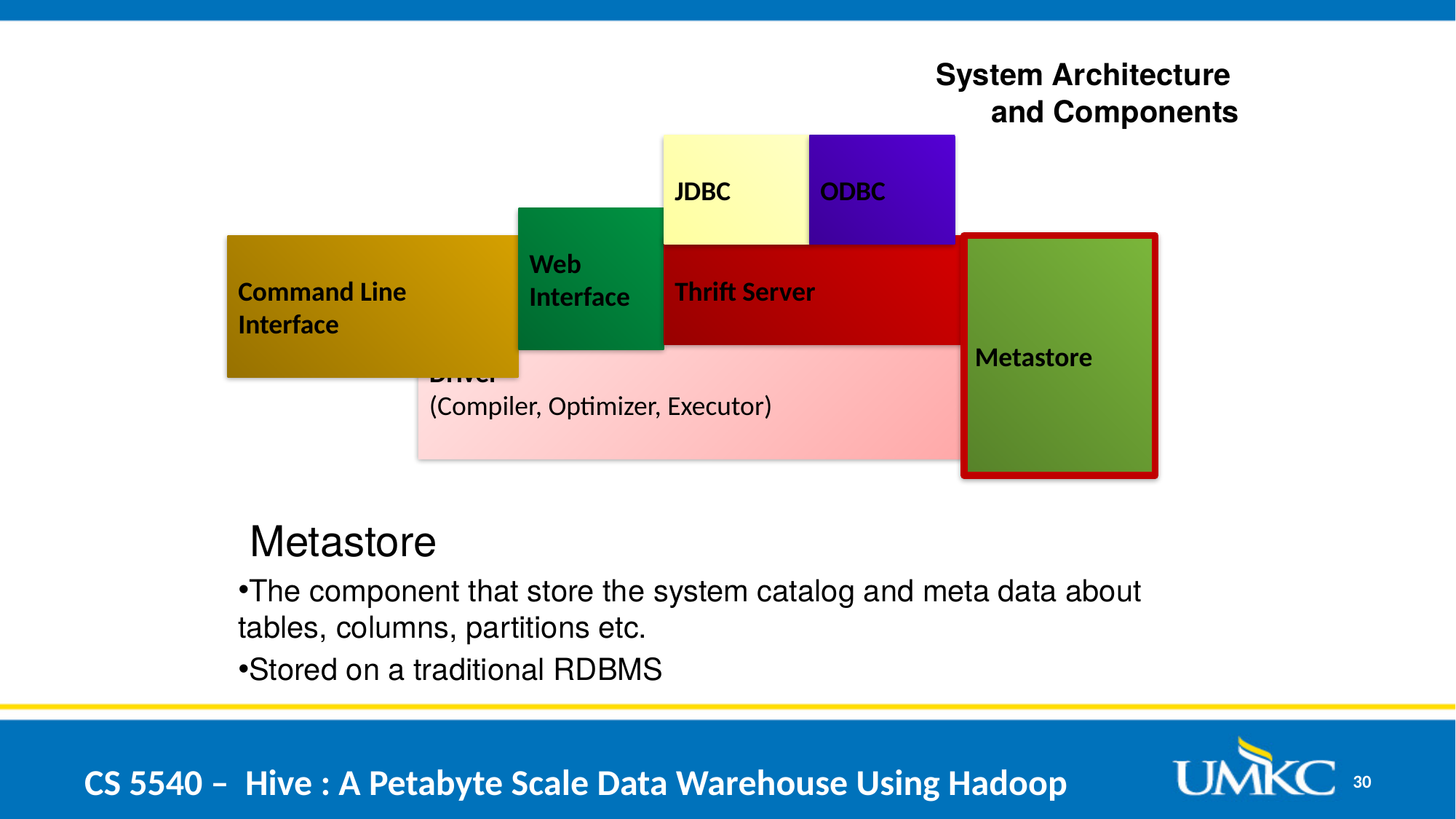

# System Architecture and Components

JDBC

ODBC

Web
Interface

Thrift Server

Command Line Interface

Metastore

Driver
(Compiler, Optimizer, Executor)

 Metastore
The component that store the system catalog and meta data about tables, columns, partitions etc.
Stored on a traditional RDBMS

CS 5540 –  Hive : A Petabyte Scale Data Warehouse Using Hadoop
30